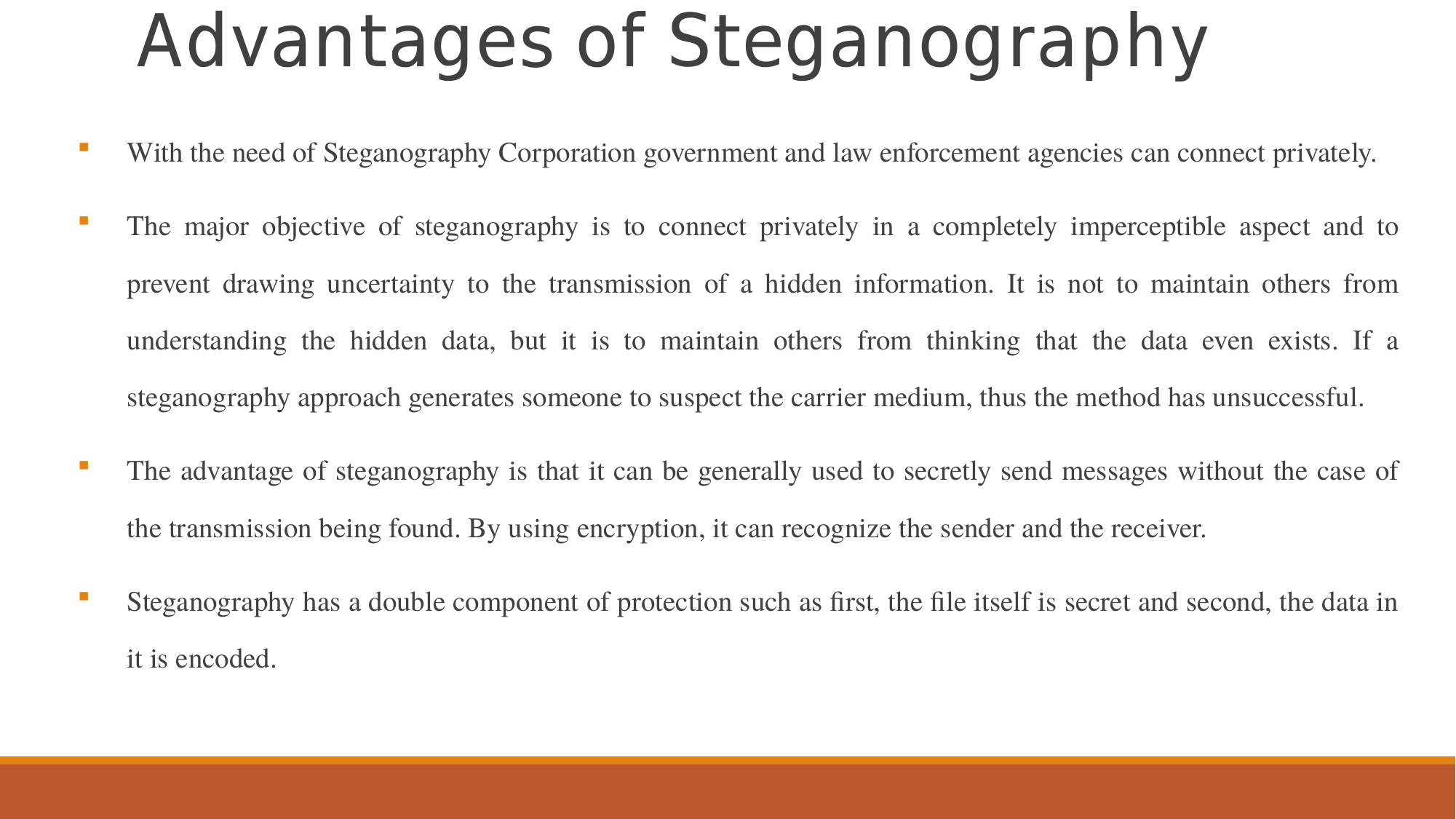

# Advantages of Steganography
With the need of Steganography Corporation government and law enforcement agencies can connect privately.
The major objective of steganography is to connect privately in a completely imperceptible aspect and to prevent drawing uncertainty to the transmission of a hidden information. It is not to maintain others from understanding the hidden data, but it is to maintain others from thinking that the data even exists. If a steganography approach generates someone to suspect the carrier medium, thus the method has unsuccessful.
The advantage of steganography is that it can be generally used to secretly send messages without the case of the transmission being found. By using encryption, it can recognize the sender and the receiver.
Steganography has a double component of protection such as first, the file itself is secret and second, the data in it is encoded.